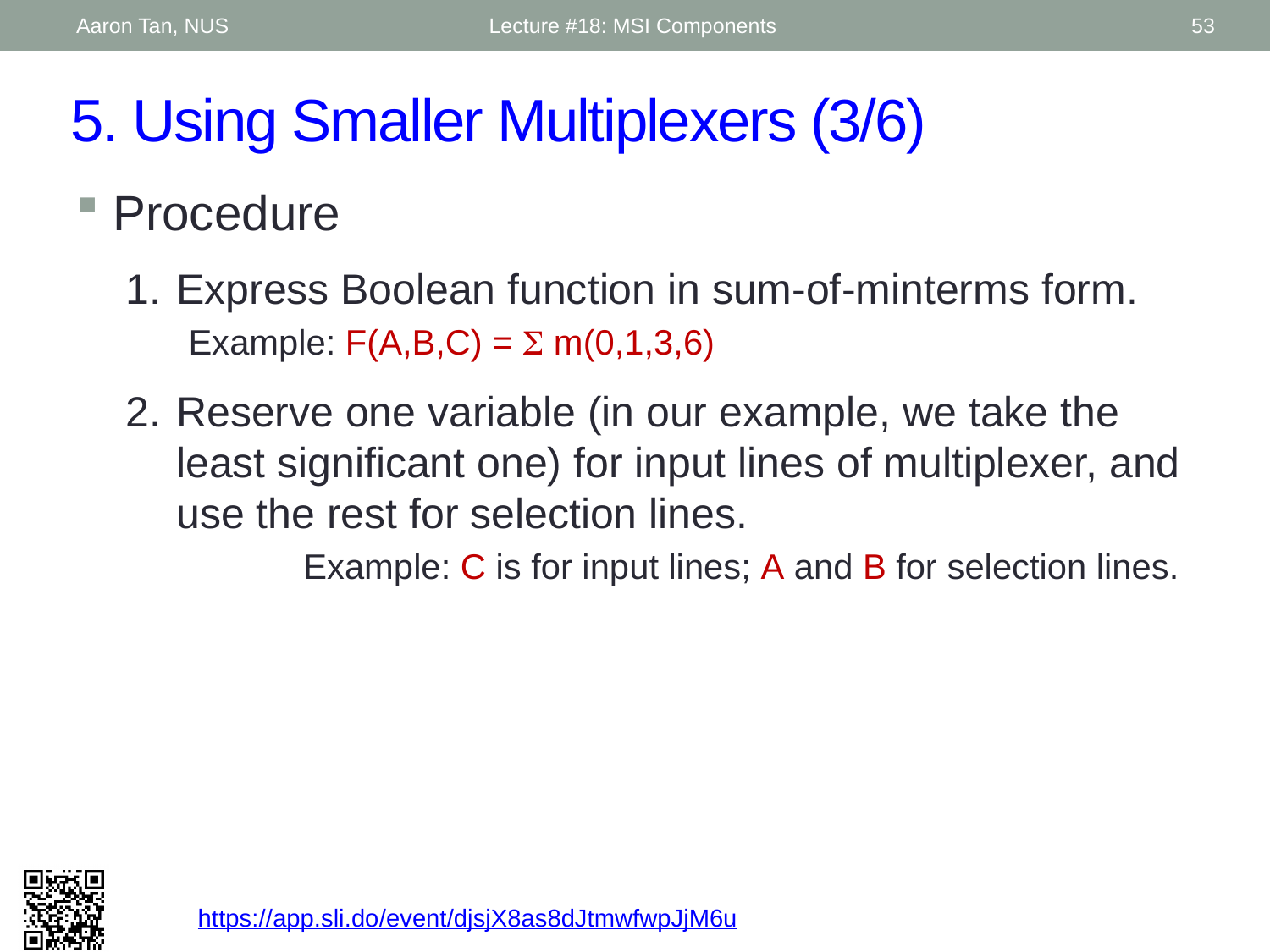

Aaron Tan, NUS
Lecture #18: MSI Components
53
# 5. Using Smaller Multiplexers (3/6)
Procedure
1.	Express Boolean function in sum-of-minterms form.
 Example: F(A,B,C) = Σ m(0,1,3,6)
2.	Reserve one variable (in our example, we take the least significant one) for input lines of multiplexer, and use the rest for selection lines.
	Example: C is for input lines; A and B for selection lines.